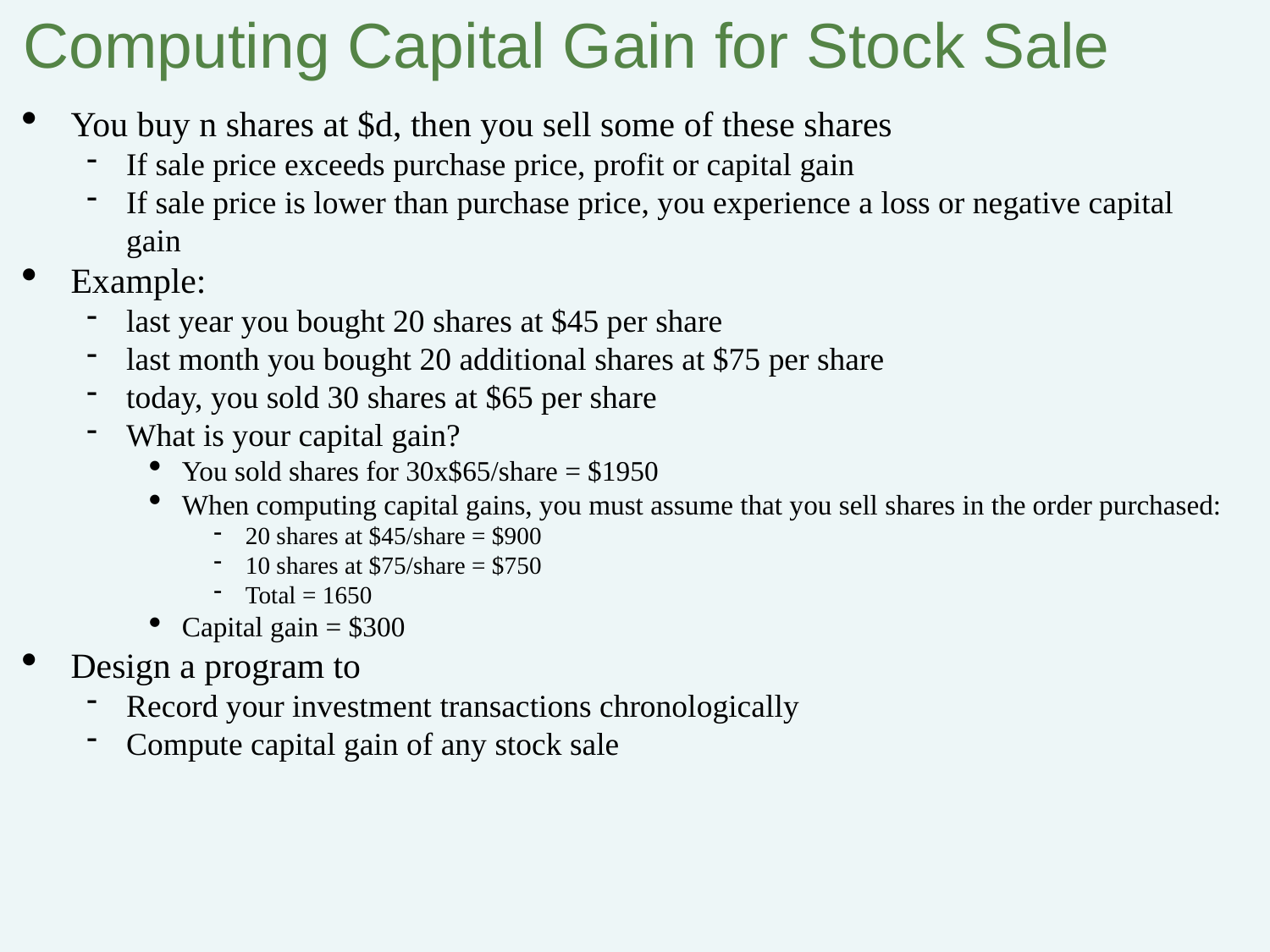

Computing Capital Gain for Stock Sale
You buy n shares at $d, then you sell some of these shares
If sale price exceeds purchase price, profit or capital gain
If sale price is lower than purchase price, you experience a loss or negative capital gain
Example:
last year you bought 20 shares at $45 per share
last month you bought 20 additional shares at $75 per share
today, you sold 30 shares at $65 per share
What is your capital gain?
You sold shares for 30x$65/share = $1950
When computing capital gains, you must assume that you sell shares in the order purchased:
20 shares at $45/share = $900
10 shares at $75/share = $750
Total = 1650
Capital gain = $300
Design a program to
Record your investment transactions chronologically
Compute capital gain of any stock sale